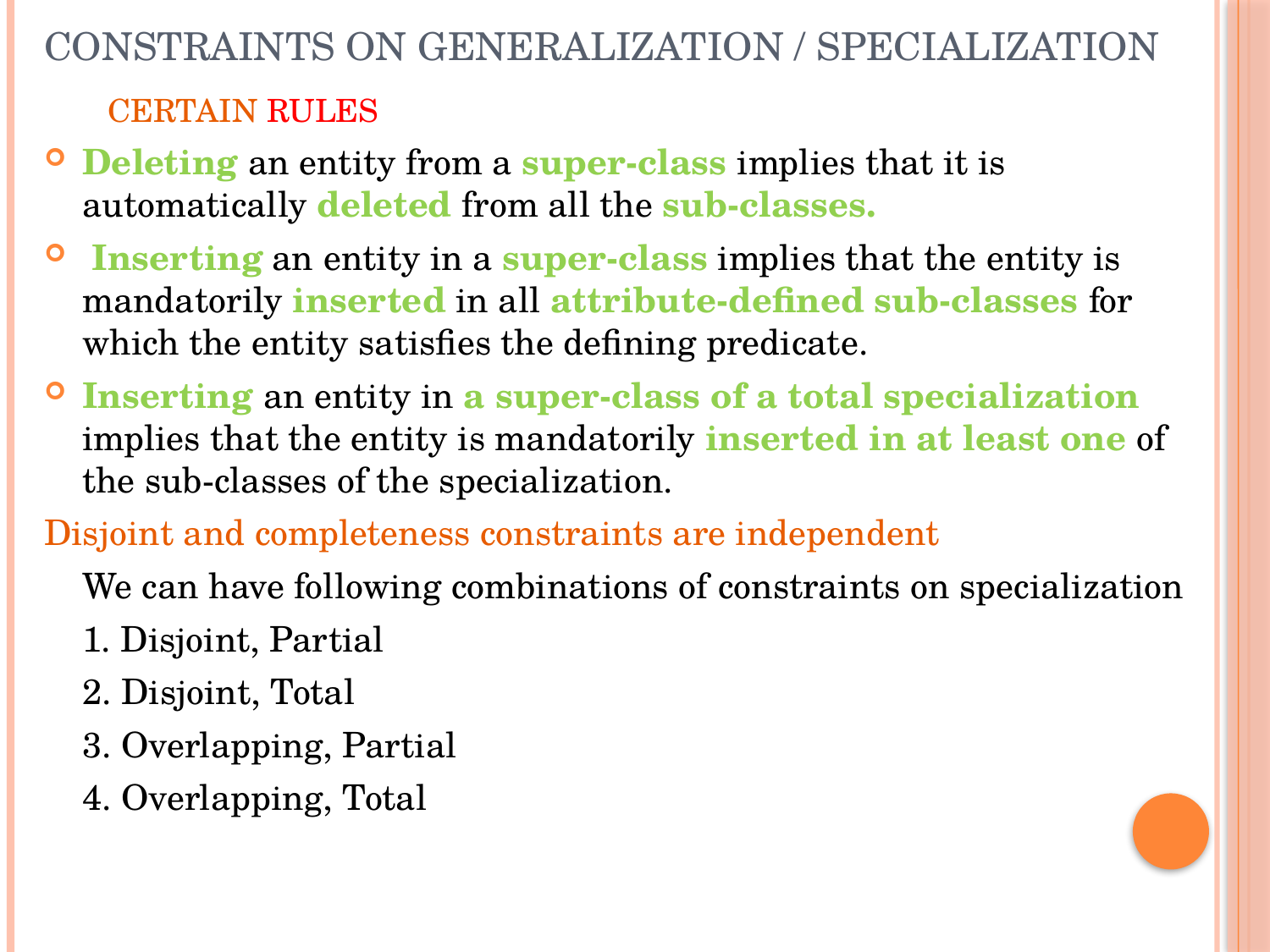

# Constraints on Generalization / Specialization
	CERTAIN RULES
Deleting an entity from a super-class implies that it is automatically deleted from all the sub-classes.
 Inserting an entity in a super-class implies that the entity is mandatorily inserted in all attribute-defined sub-classes for which the entity satisfies the defining predicate.
Inserting an entity in a super-class of a total specialization implies that the entity is mandatorily inserted in at least one of the sub-classes of the specialization.
Disjoint and completeness constraints are independent
	We can have following combinations of constraints on specialization
	1. Disjoint, Partial
	2. Disjoint, Total
	3. Overlapping, Partial
	4. Overlapping, Total